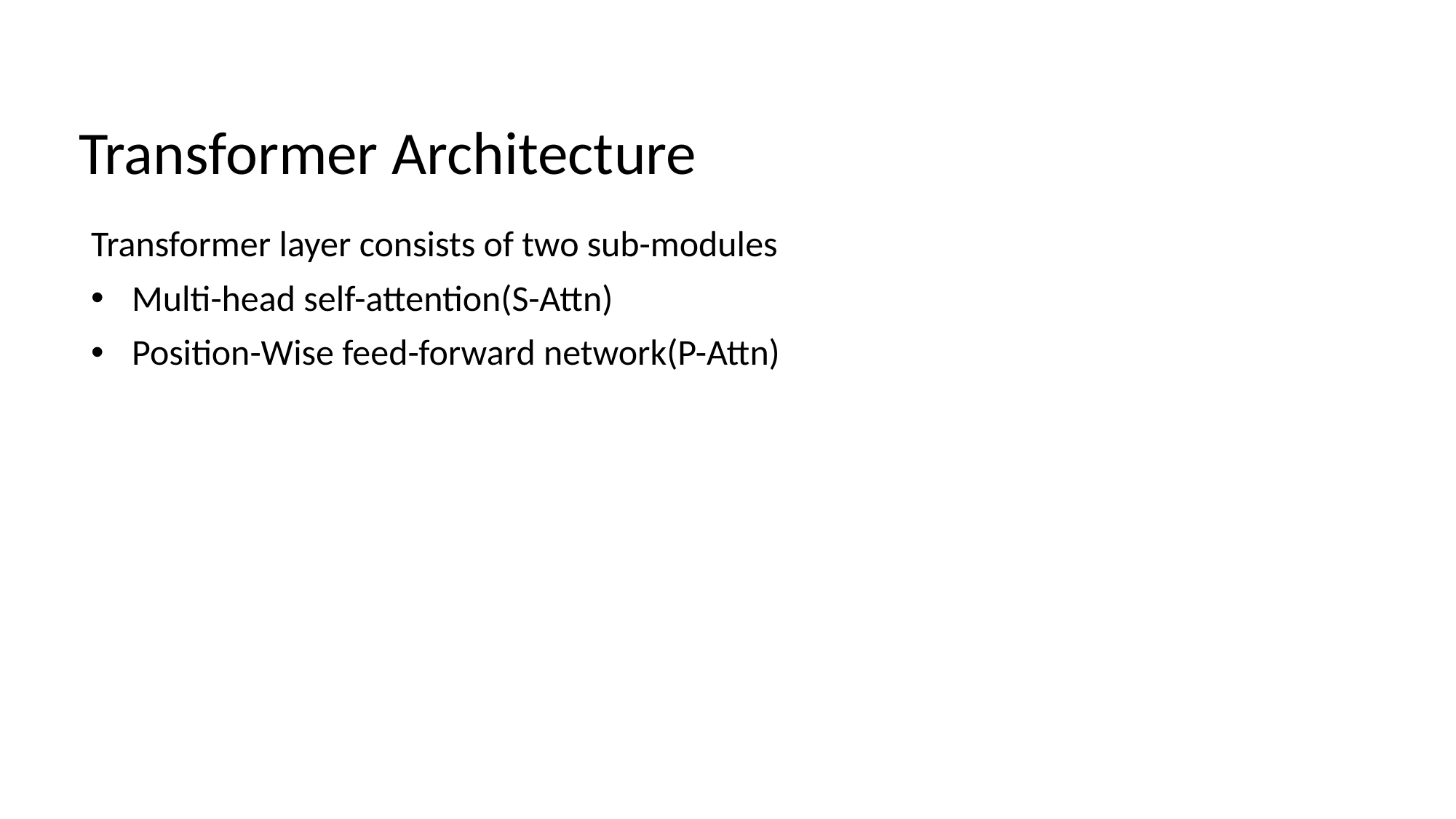

# Transformer Architecture
Transformer layer consists of two sub-modules
Multi-head self-attention(S-Attn)
Position-Wise feed-forward network(P-Attn)